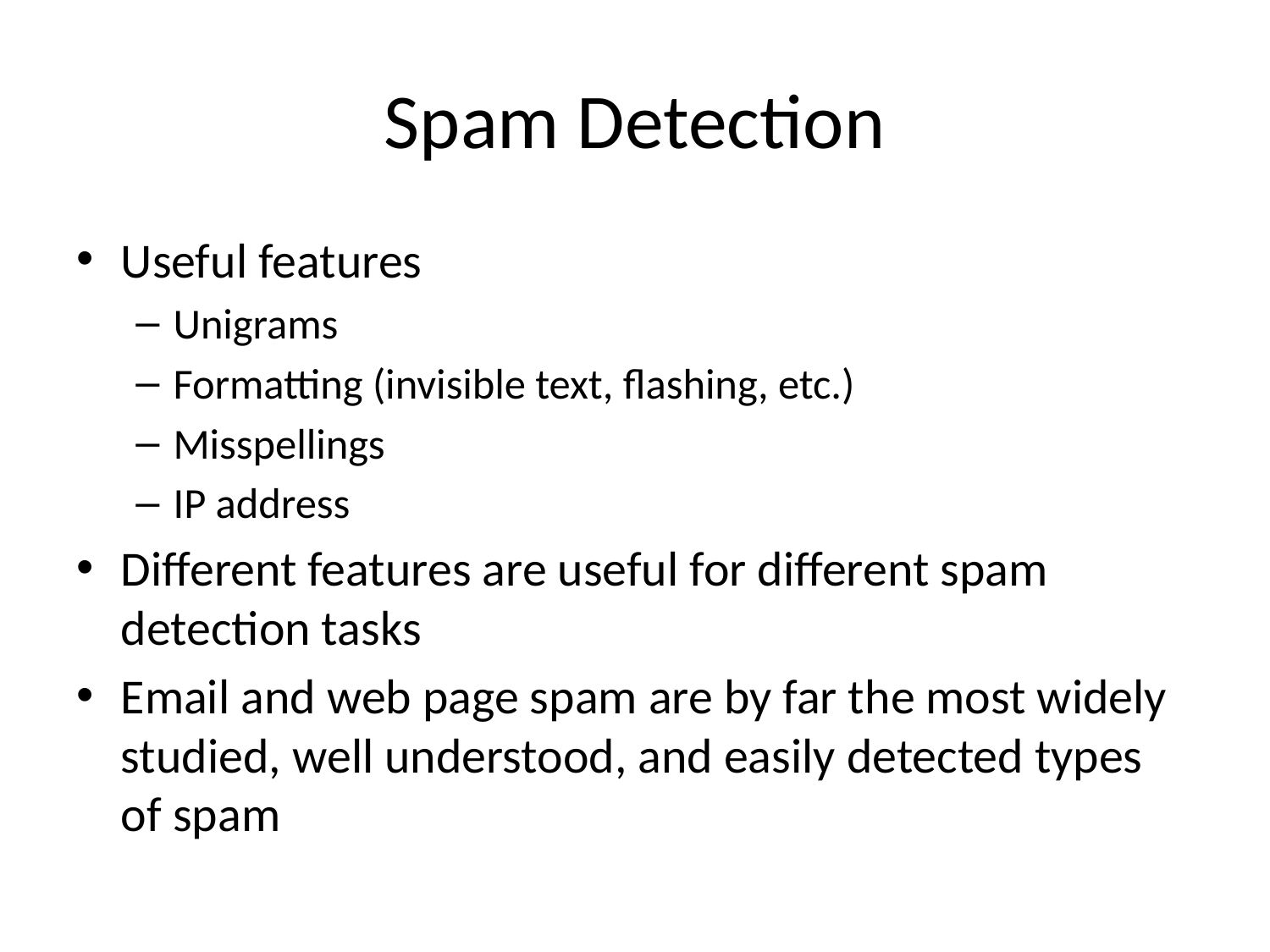

# Spam Detection
Useful features
Unigrams
Formatting (invisible text, flashing, etc.)
Misspellings
IP address
Different features are useful for different spam detection tasks
Email and web page spam are by far the most widely studied, well understood, and easily detected types of spam